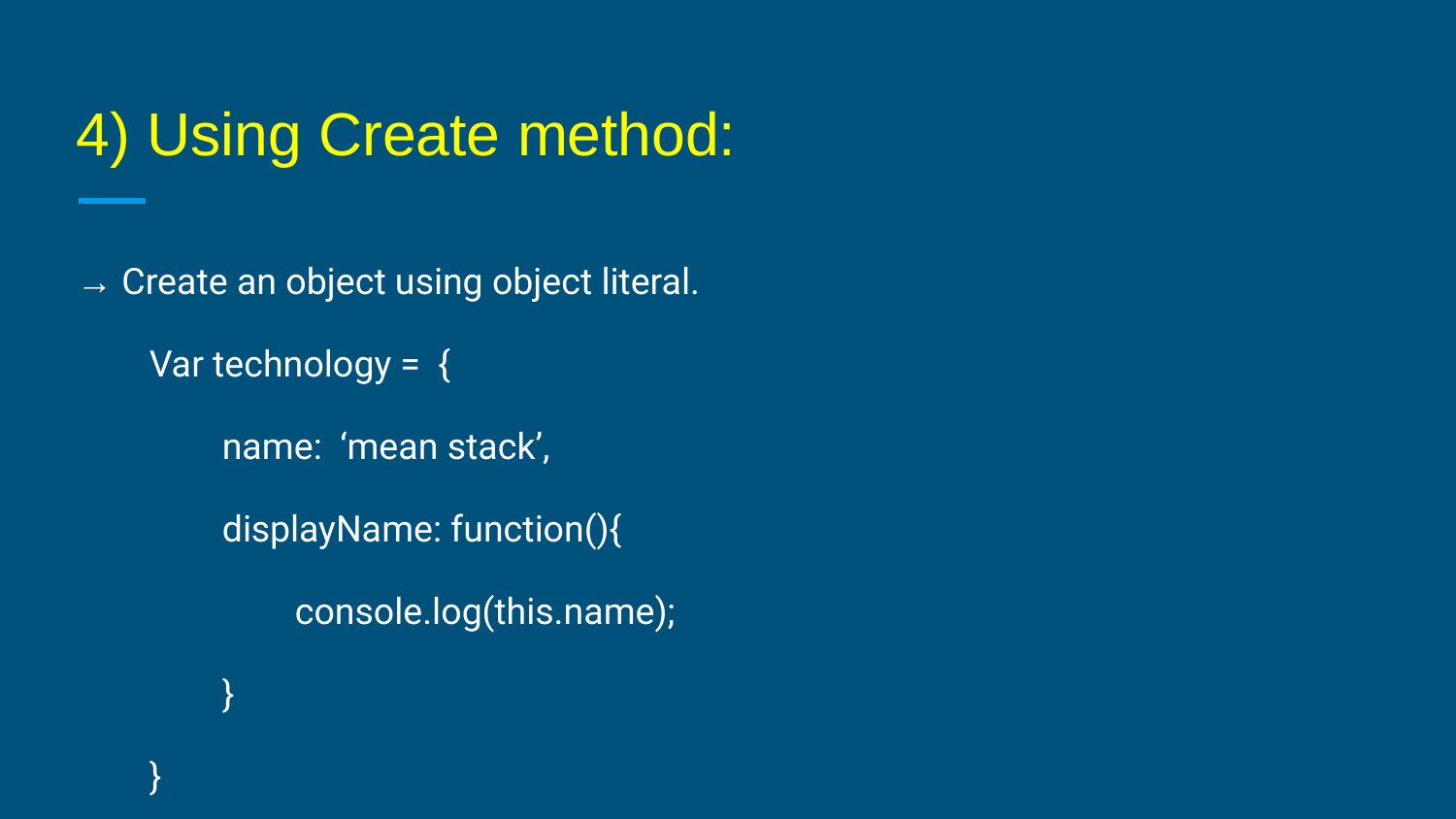

# 4) Using Create method:
→ Create an object using object literal.
Var technology =  {
name:  ‘mean stack’,
displayName: function(){
console.log(this.name);
}
}